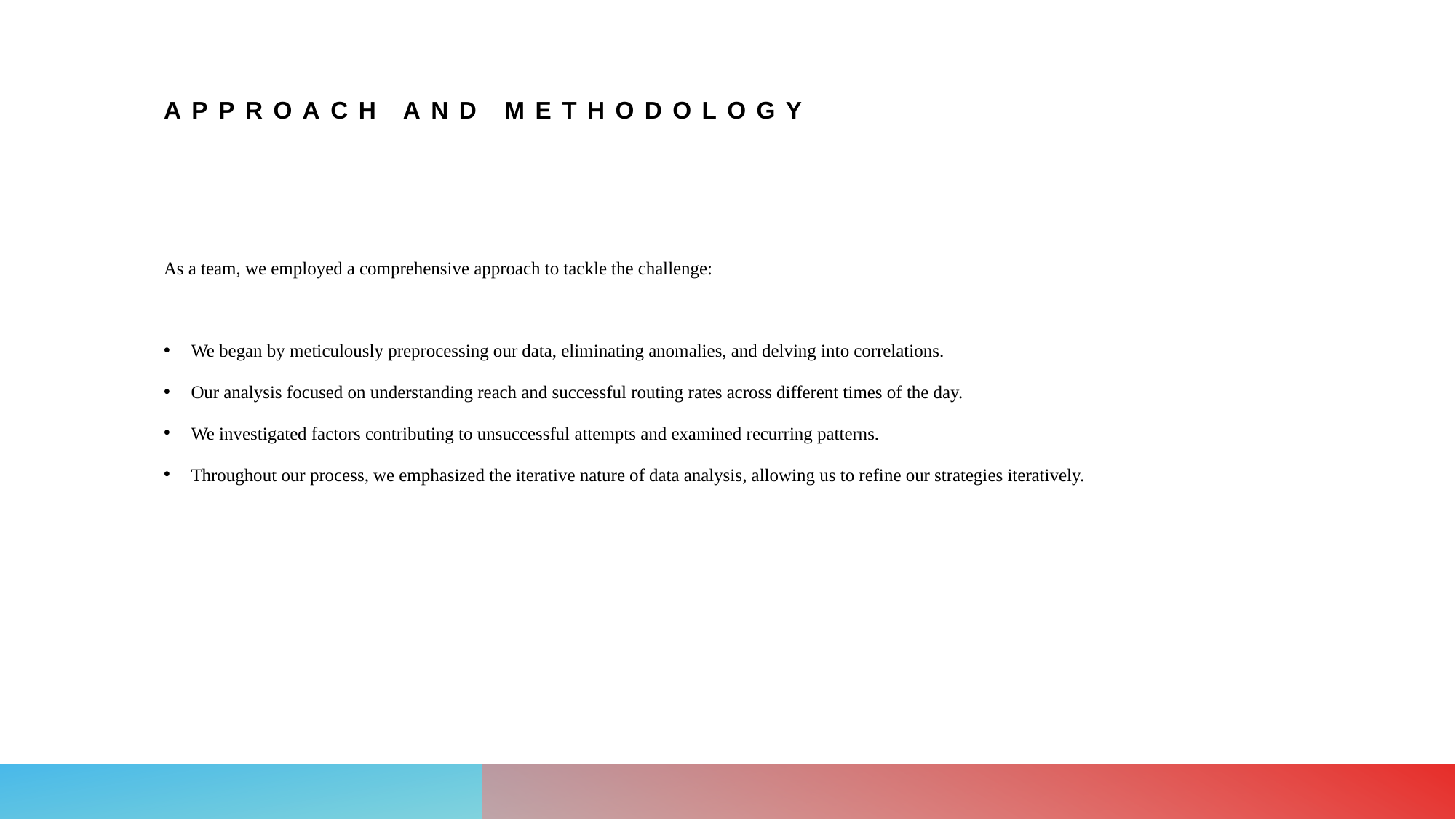

# Approach and Methodology
As a team, we employed a comprehensive approach to tackle the challenge:

We began by meticulously preprocessing our data, eliminating anomalies, and delving into correlations.
Our analysis focused on understanding reach and successful routing rates across different times of the day.
We investigated factors contributing to unsuccessful attempts and examined recurring patterns.
Throughout our process, we emphasized the iterative nature of data analysis, allowing us to refine our strategies iteratively.